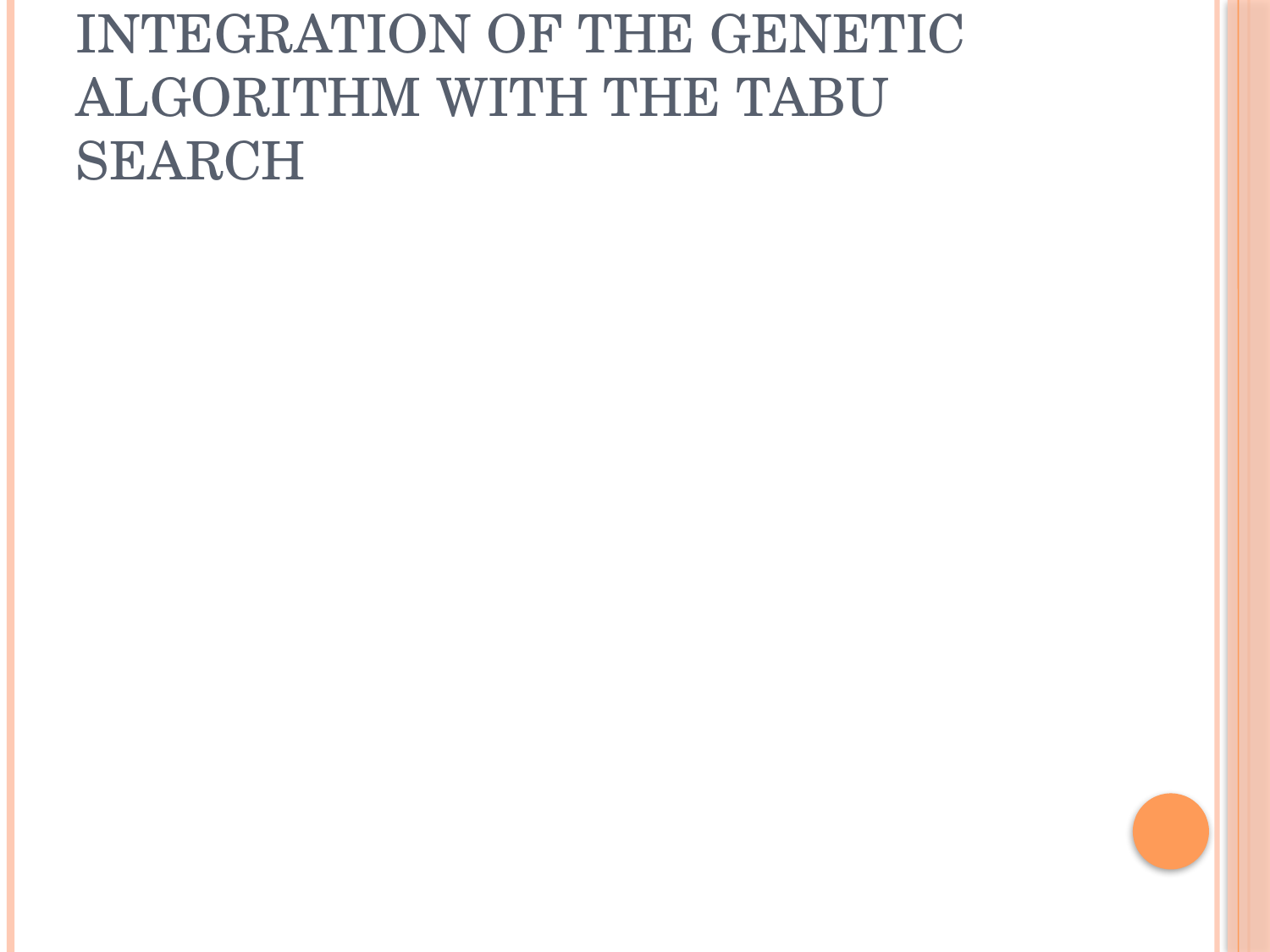

# Integration of the genetic algorithm with the tabu search